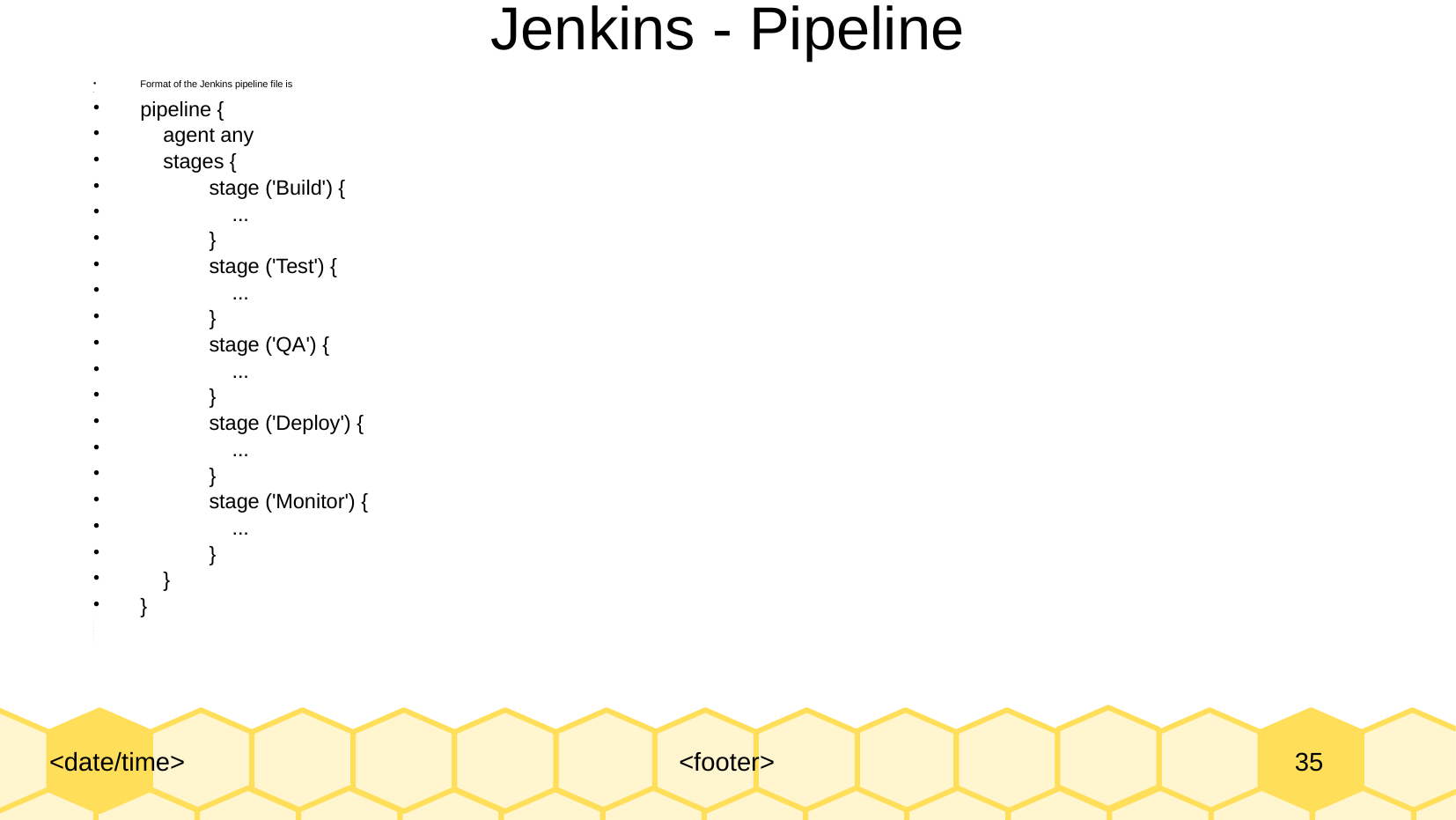

# Jenkins - Pipeline
Format of the Jenkins pipeline file is

pipeline {
    agent any
    stages {
            stage ('Build') {
                ...
            }
            stage ('Test') {
                ...
            }
            stage ('QA') {
                ...
            }
            stage ('Deploy') {
                ...
            }
            stage ('Monitor') {
                ...
            }
    }
}